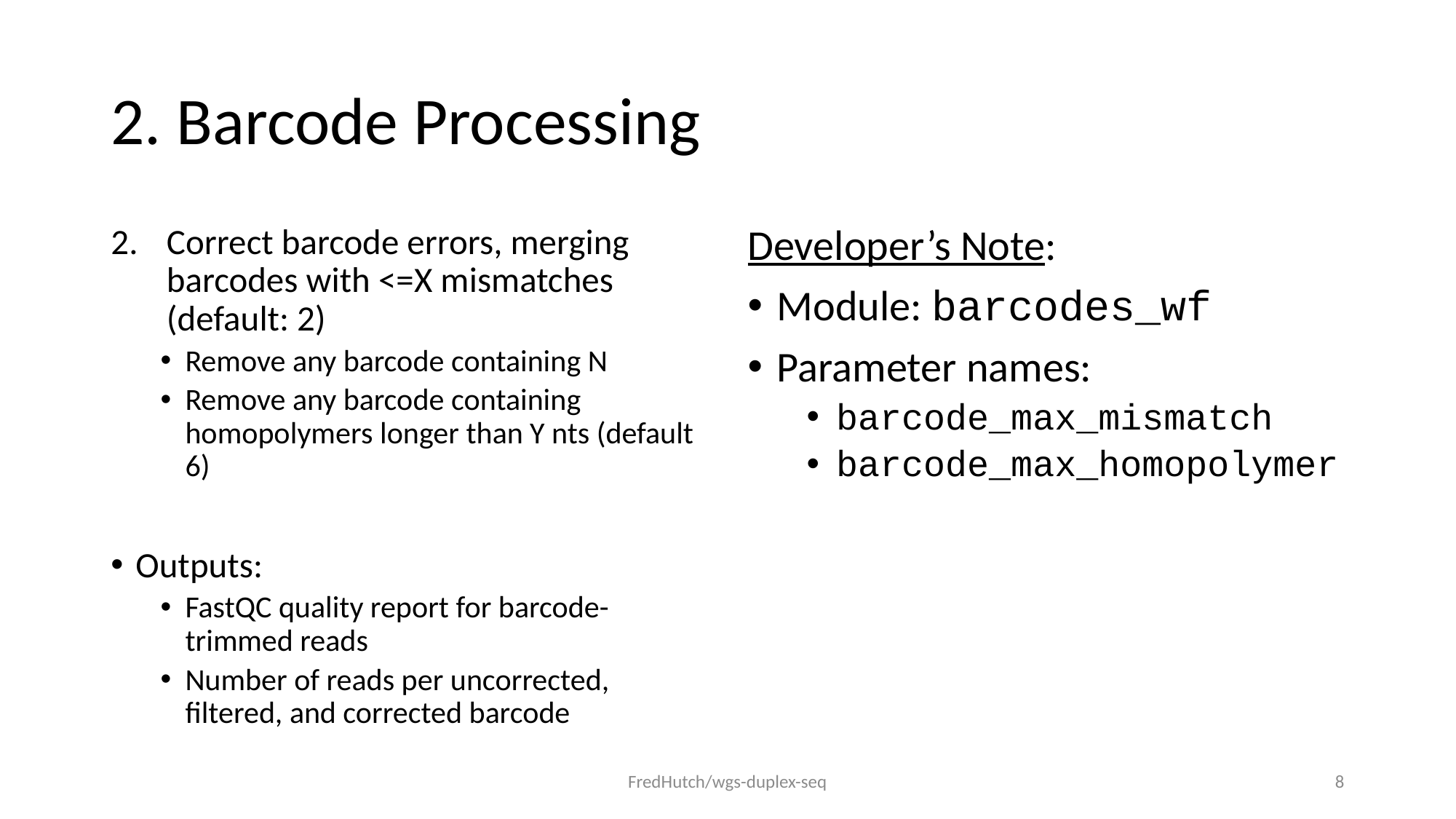

# 2. Barcode Processing
Correct barcode errors, merging barcodes with <=X mismatches (default: 2)
Remove any barcode containing N
Remove any barcode containing homopolymers longer than Y nts (default 6)

Outputs:
FastQC quality report for barcode-trimmed reads
Number of reads per uncorrected, filtered, and corrected barcode
Developer’s Note:
Module: barcodes_wf
Parameter names:
barcode_max_mismatch
barcode_max_homopolymer

FredHutch/wgs-duplex-seq
8